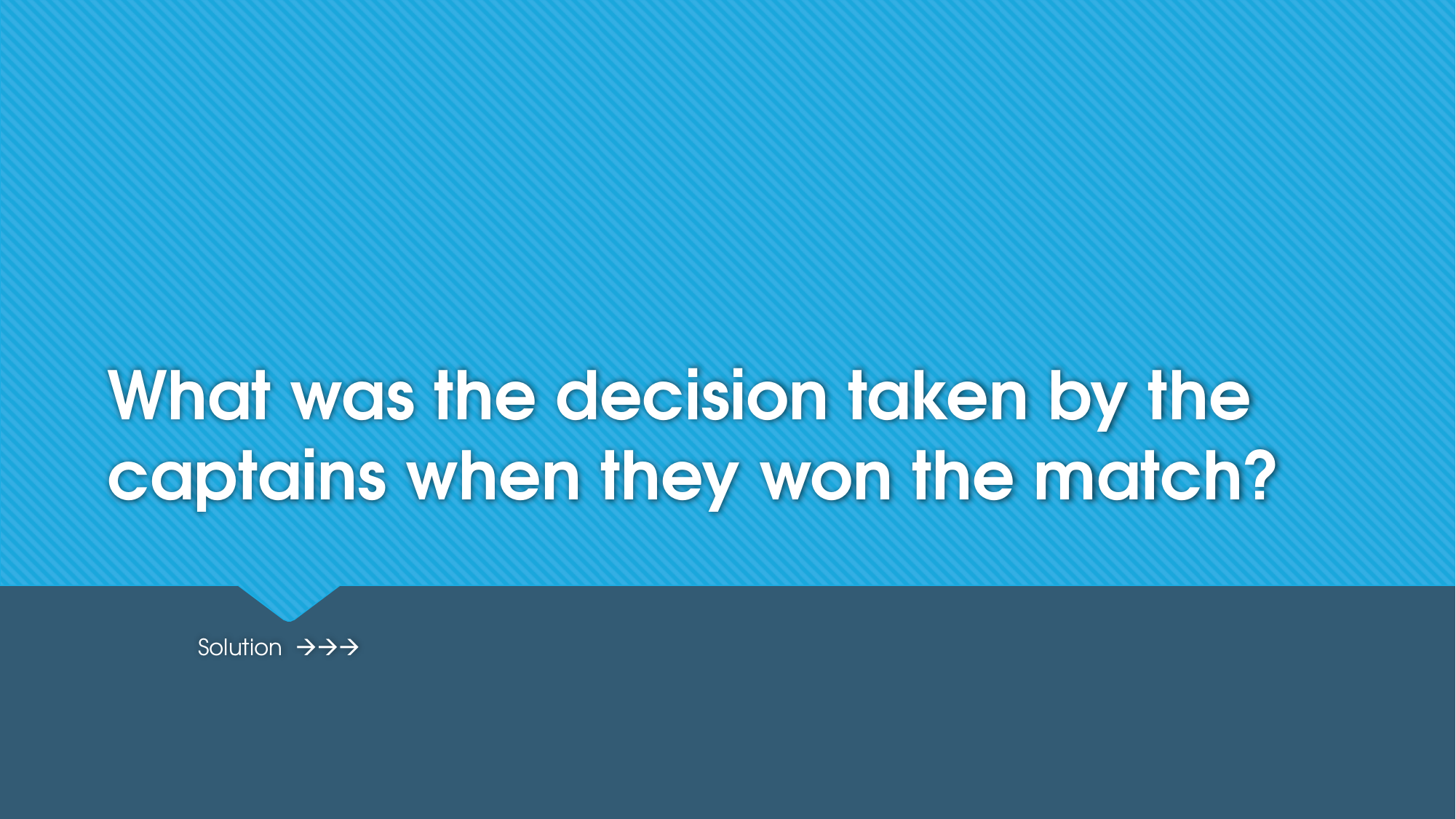

# What was the decision taken by the captains when they won the match?
																			Solution  🡪🡪🡪